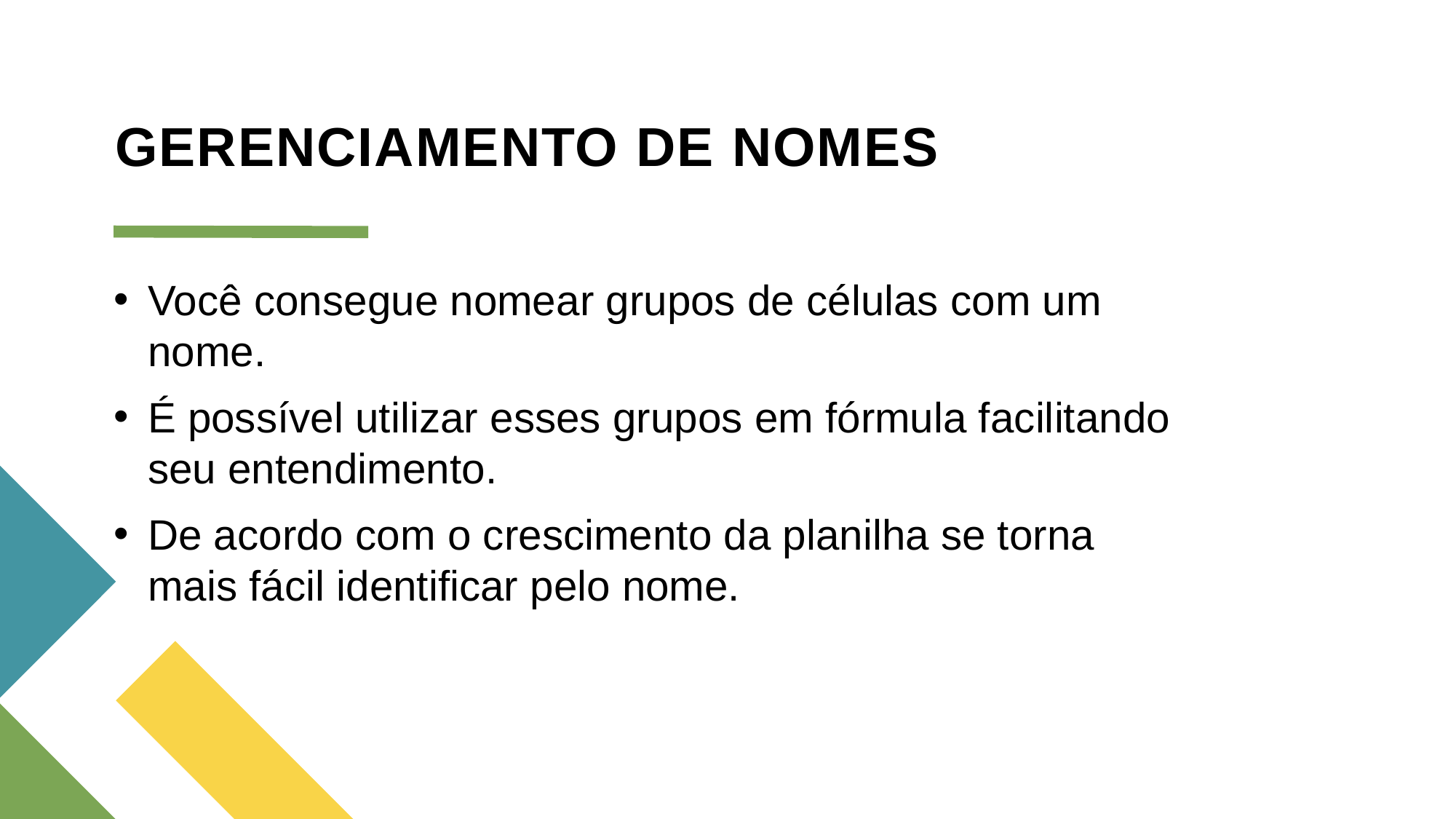

# GERENCIAMENTO DE NOMES
Você consegue nomear grupos de células com um nome.
É possível utilizar esses grupos em fórmula facilitando seu entendimento.
De acordo com o crescimento da planilha se torna mais fácil identificar pelo nome.